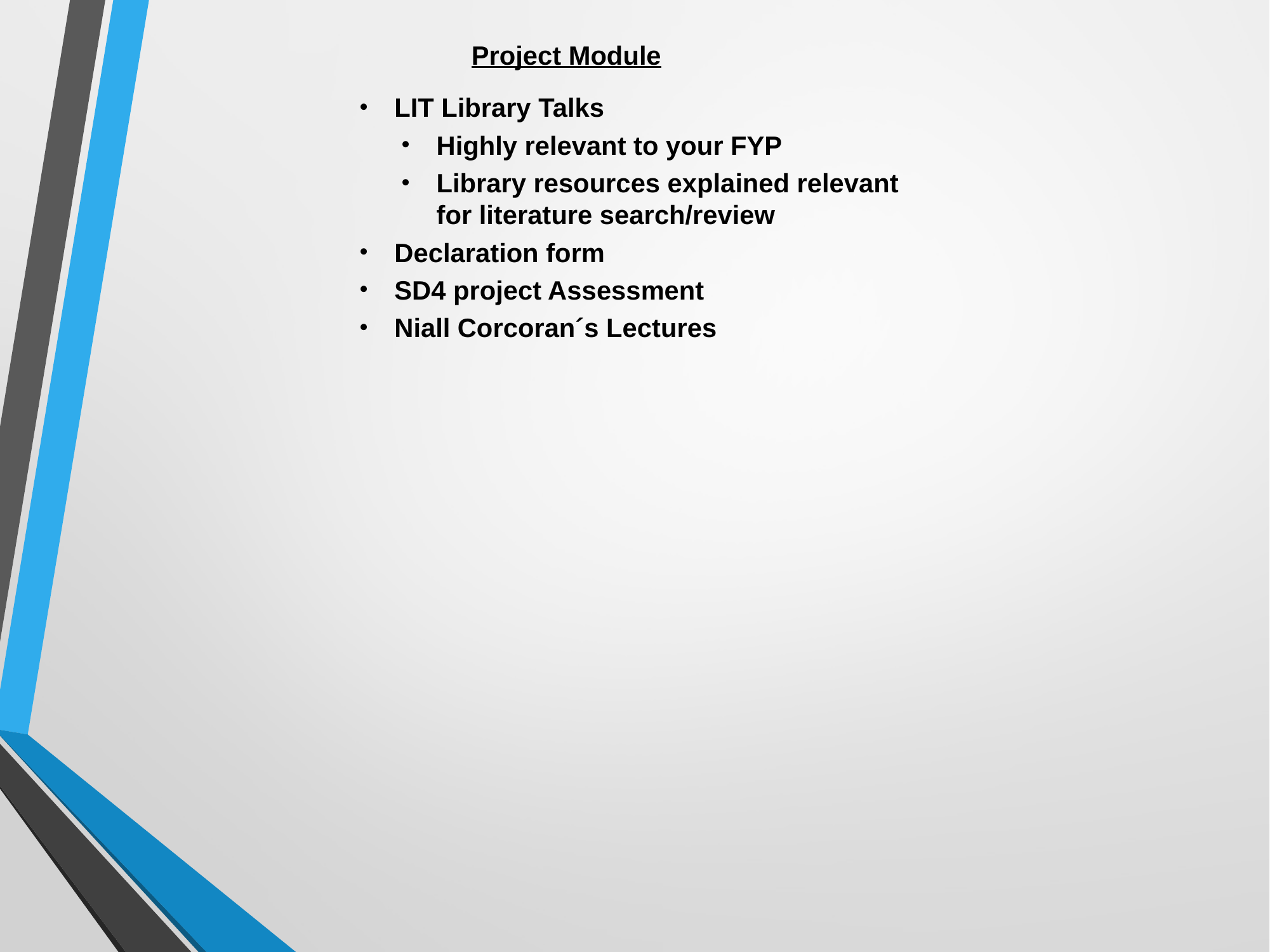

Project Module
LIT Library Talks
Highly relevant to your FYP
Library resources explained relevant for literature search/review
Declaration form
SD4 project Assessment
Niall Corcoran´s Lectures